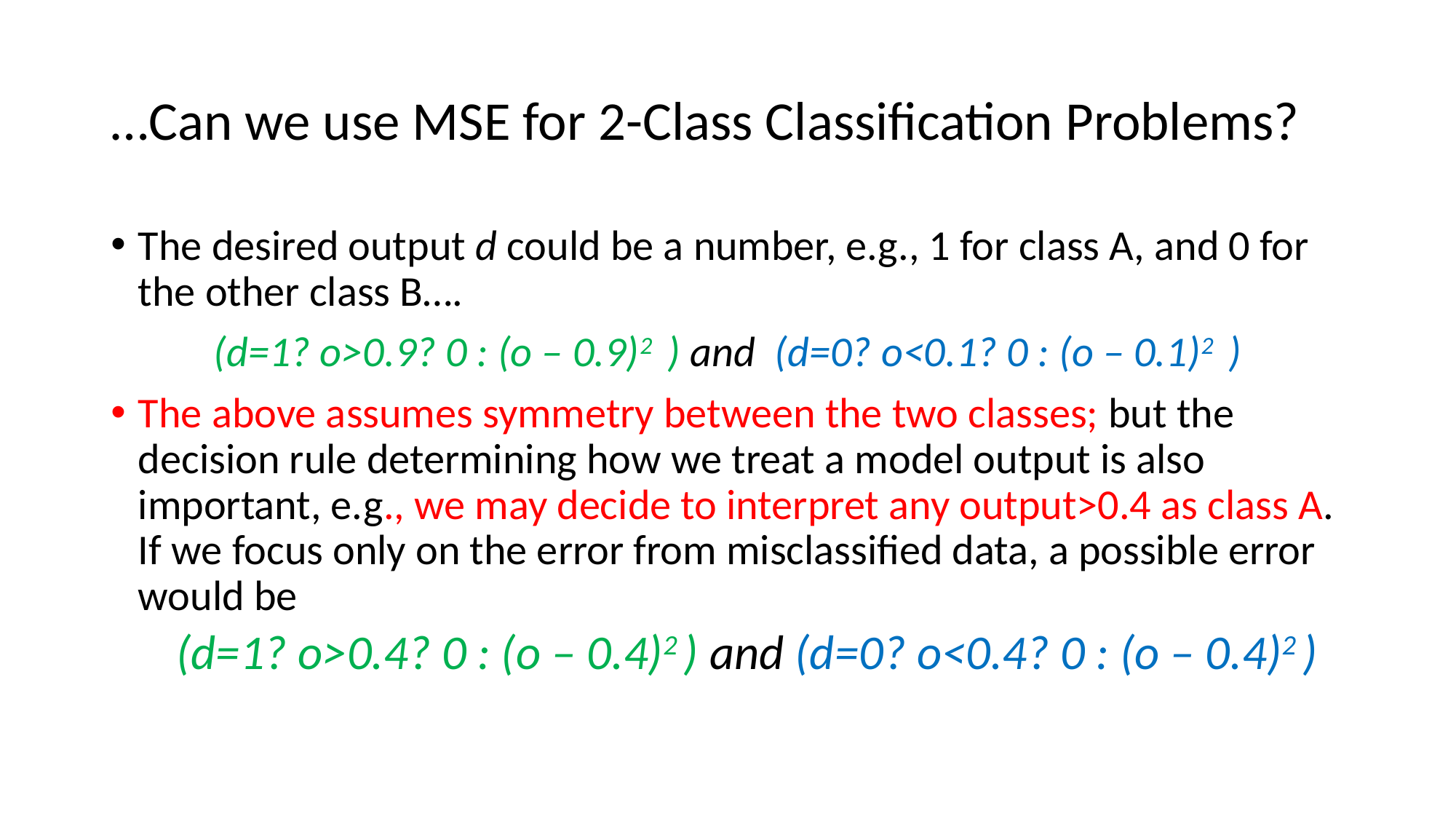

# …Can we use MSE for 2-Class Classification Problems?
The desired output d could be a number, e.g., 1 for class A, and 0 for the other class B….
 (d=1? o>0.9? 0 : (o – 0.9)2  ) and  (d=0? o<0.1? 0 : (o – 0.1)2  )
The above assumes symmetry between the two classes; but the decision rule determining how we treat a model output is also important, e.g., we may decide to interpret any output>0.4 as class A. If we focus only on the error from misclassified data, a possible error would be
 (d=1? o>0.4? 0 : (o – 0.4)2 ) and (d=0? o<0.4? 0 : (o – 0.4)2 )